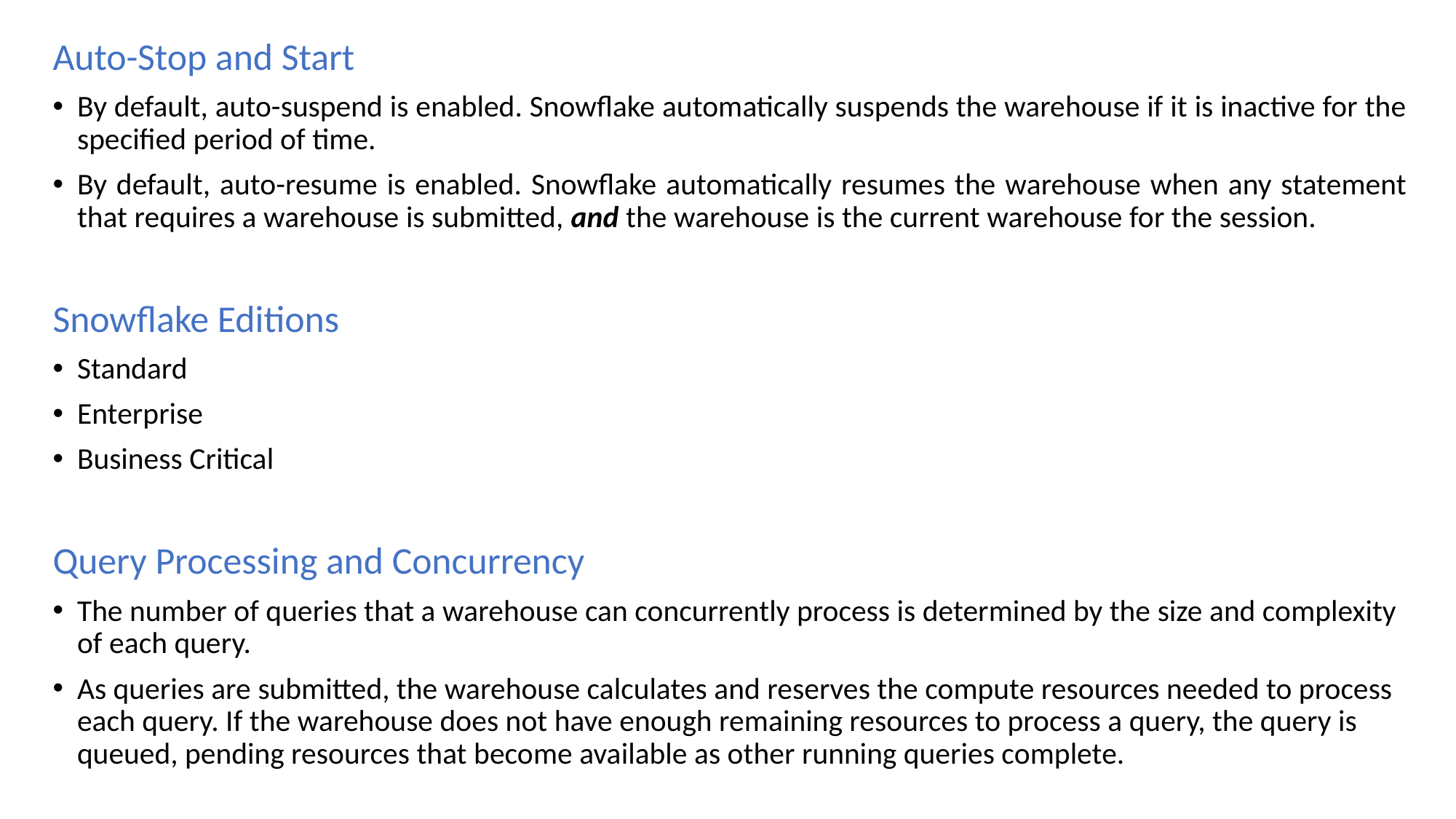

Auto-Stop and Start
By default, auto-suspend is enabled. Snowflake automatically suspends the warehouse if it is inactive for the specified period of time.
By default, auto-resume is enabled. Snowflake automatically resumes the warehouse when any statement that requires a warehouse is submitted, and the warehouse is the current warehouse for the session.

Snowflake Editions
Standard
Enterprise
Business Critical

Query Processing and Concurrency
The number of queries that a warehouse can concurrently process is determined by the size and complexity of each query.
As queries are submitted, the warehouse calculates and reserves the compute resources needed to process each query. If the warehouse does not have enough remaining resources to process a query, the query is queued, pending resources that become available as other running queries complete.